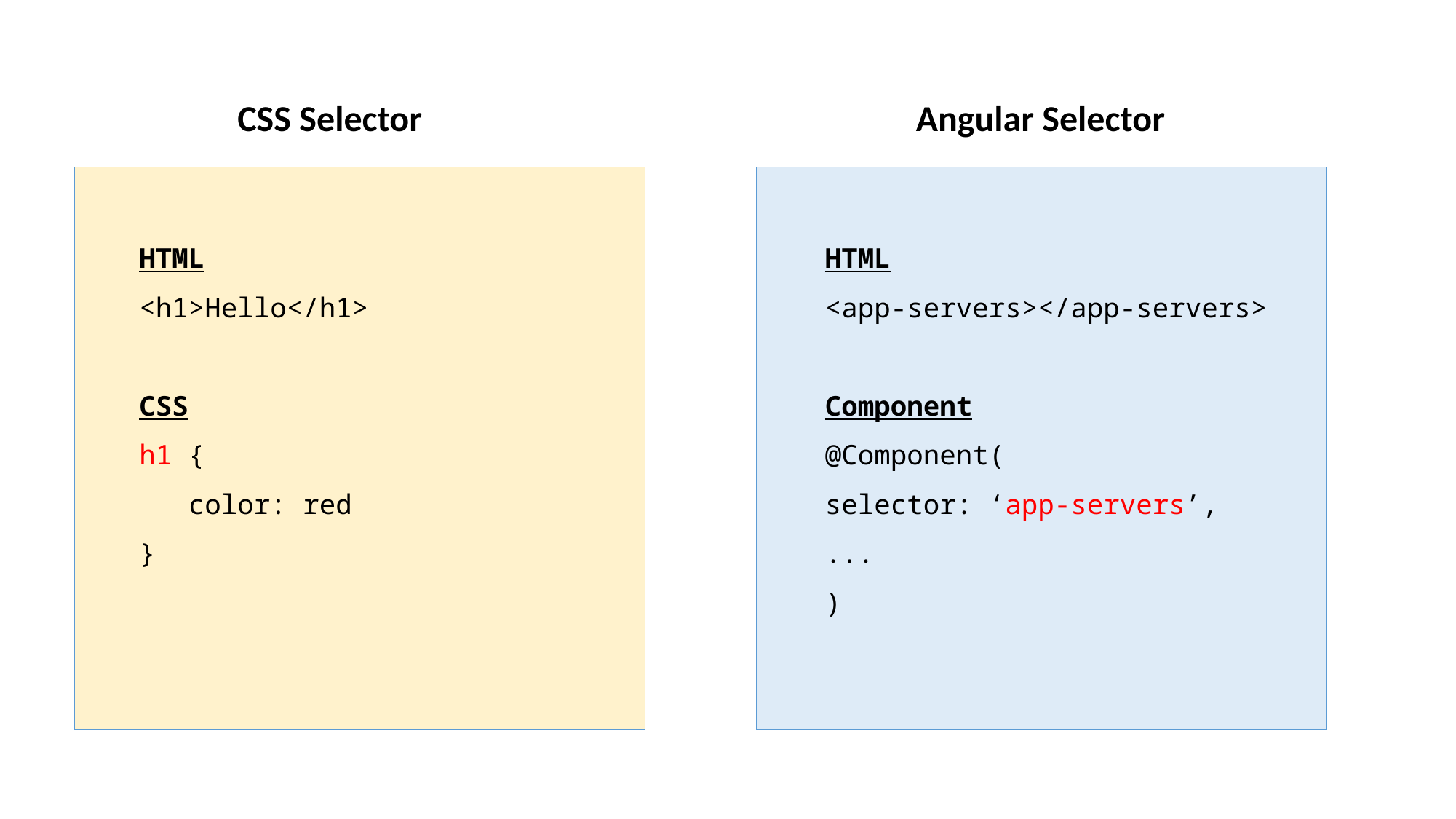

CSS Selector
Angular Selector

HTML
<h1>Hello</h1>

CSS
h1 {
   color: red
}

HTML
<app-servers></app-servers>

Component
@Component(
selector: ‘app-servers’,
...
)